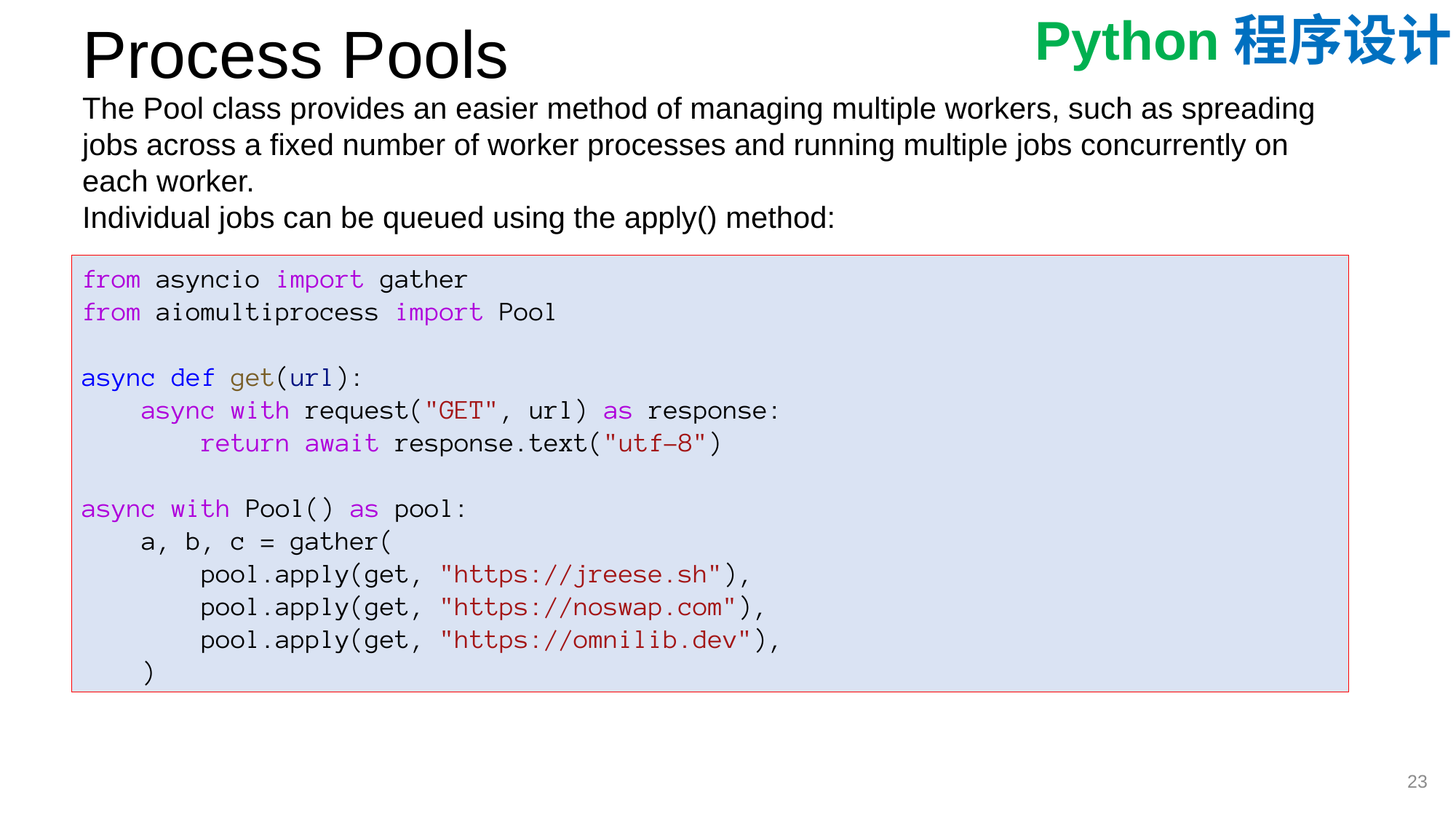

# Process Pools
The Pool class provides an easier method of managing multiple workers, such as spreading jobs across a fixed number of worker processes and running multiple jobs concurrently on each worker.
Individual jobs can be queued using the apply() method:
from asyncio import gather
from aiomultiprocess import Pool
async def get(url):
    async with request("GET", url) as response:
        return await response.text("utf-8")
async with Pool() as pool:
    a, b, c = gather(
        pool.apply(get, "https://jreese.sh"),
        pool.apply(get, "https://noswap.com"),
        pool.apply(get, "https://omnilib.dev"),
    )
23